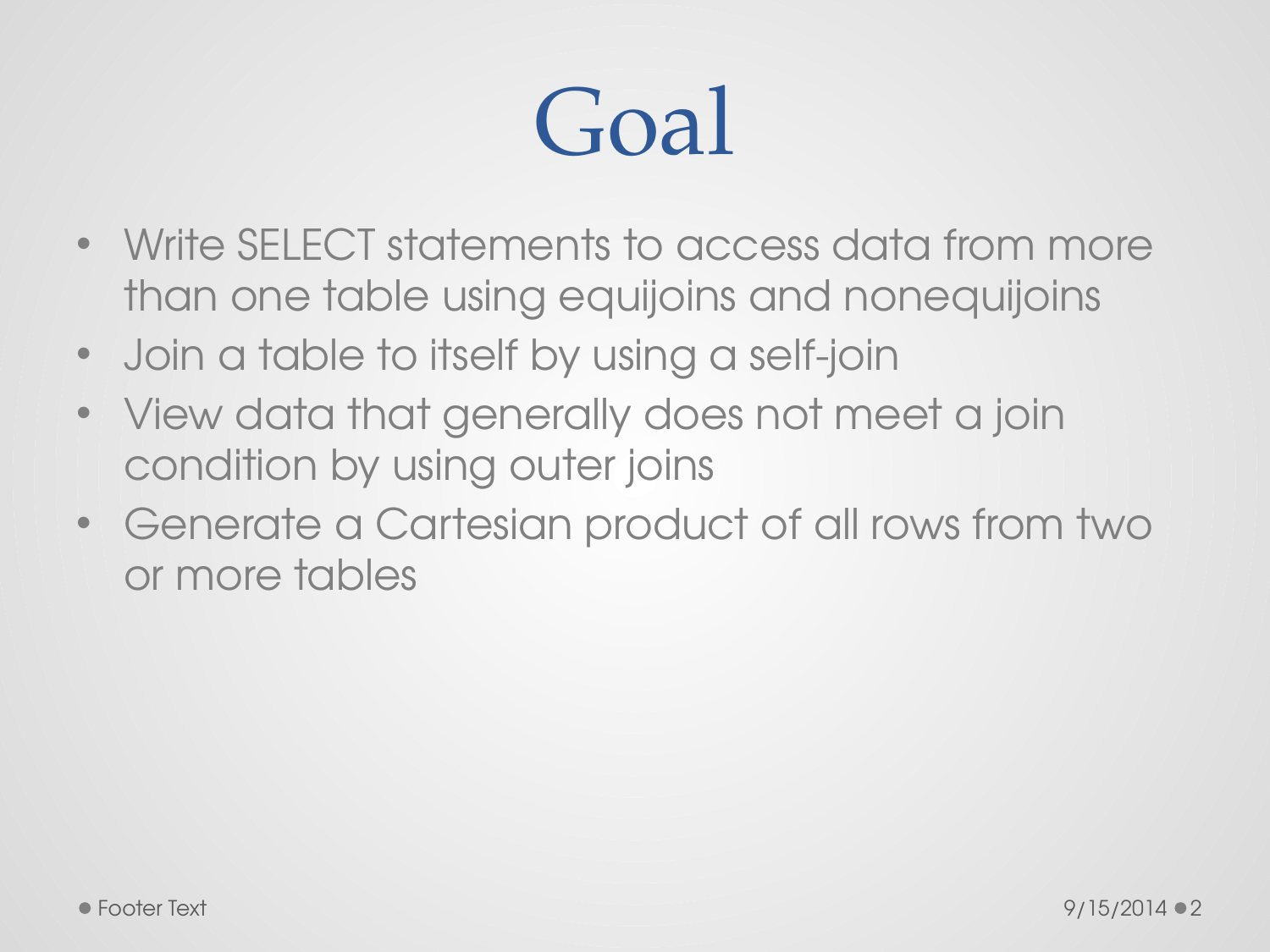

# Goal
Write SELECT statements to access data from more than one table using equijoins and nonequijoins
Join a table to itself by using a self-join
View data that generally does not meet a join condition by using outer joins
Generate a Cartesian product of all rows from two or more tables

Footer Text
9/15/2014
2